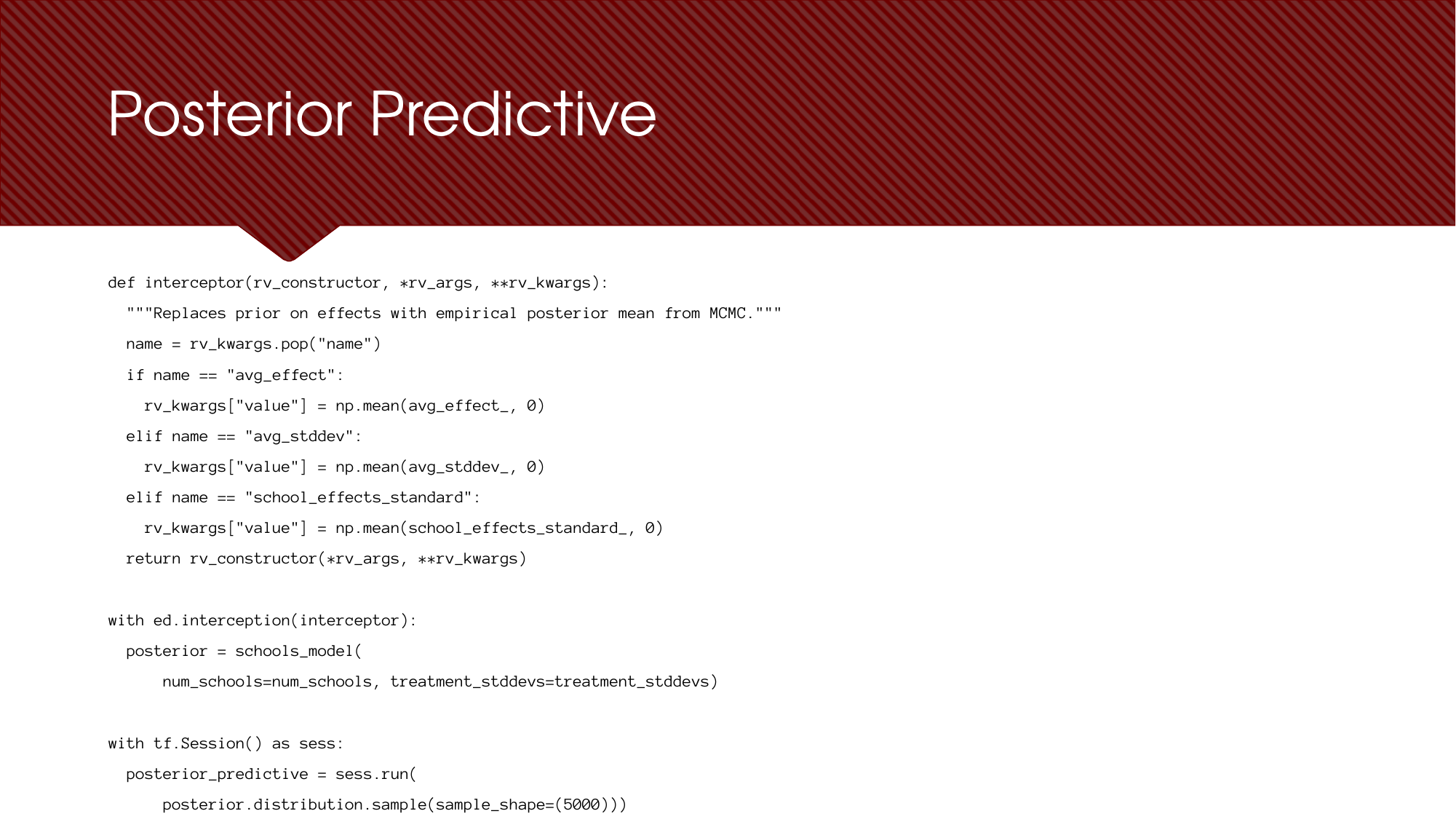

# Posterior Predictive
def interceptor(rv_constructor, *rv_args, **rv_kwargs):
  """Replaces prior on effects with empirical posterior mean from MCMC."""
  name = rv_kwargs.pop("name")
  if name == "avg_effect":
    rv_kwargs["value"] = np.mean(avg_effect_, 0)
  elif name == "avg_stddev":
    rv_kwargs["value"] = np.mean(avg_stddev_, 0)
  elif name == "school_effects_standard":
    rv_kwargs["value"] = np.mean(school_effects_standard_, 0)
  return rv_constructor(*rv_args, **rv_kwargs)

with ed.interception(interceptor):
  posterior = schools_model(
      num_schools=num_schools, treatment_stddevs=treatment_stddevs)

with tf.Session() as sess:
  posterior_predictive = sess.run(
      posterior.distribution.sample(sample_shape=(5000)))